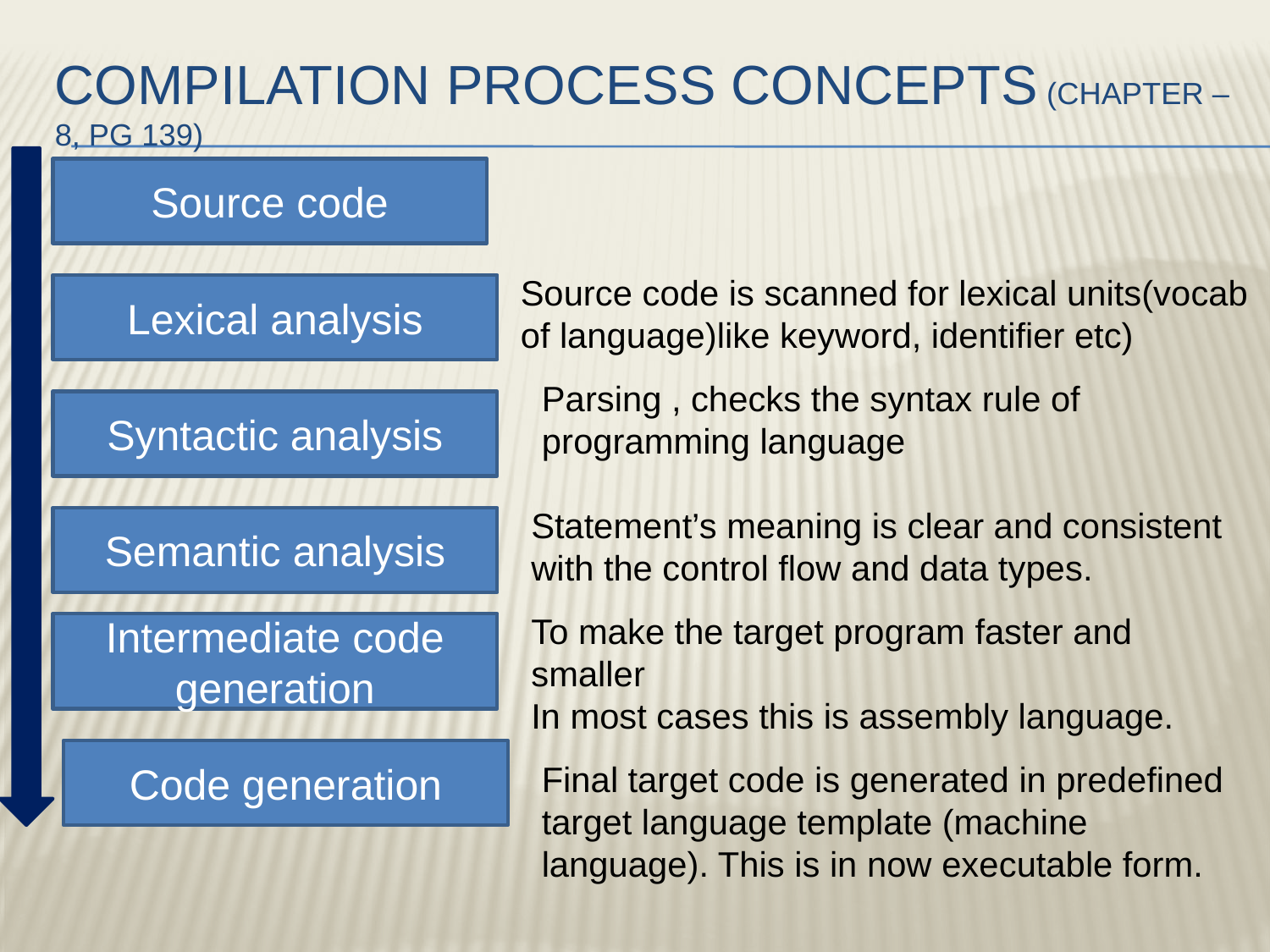

# Compilation process concepts (chapter – 8, pg 139)

Source code
Source code is scanned for lexical units(vocab of language)like keyword, identifier etc)
Lexical analysis
Parsing , checks the syntax rule of programming language
Syntactic analysis
Statement’s meaning is clear and consistent with the control flow and data types.
Semantic analysis
To make the target program faster and smaller
In most cases this is assembly language.
Intermediate code generation
Code generation
Final target code is generated in predefined target language template (machine language). This is in now executable form.